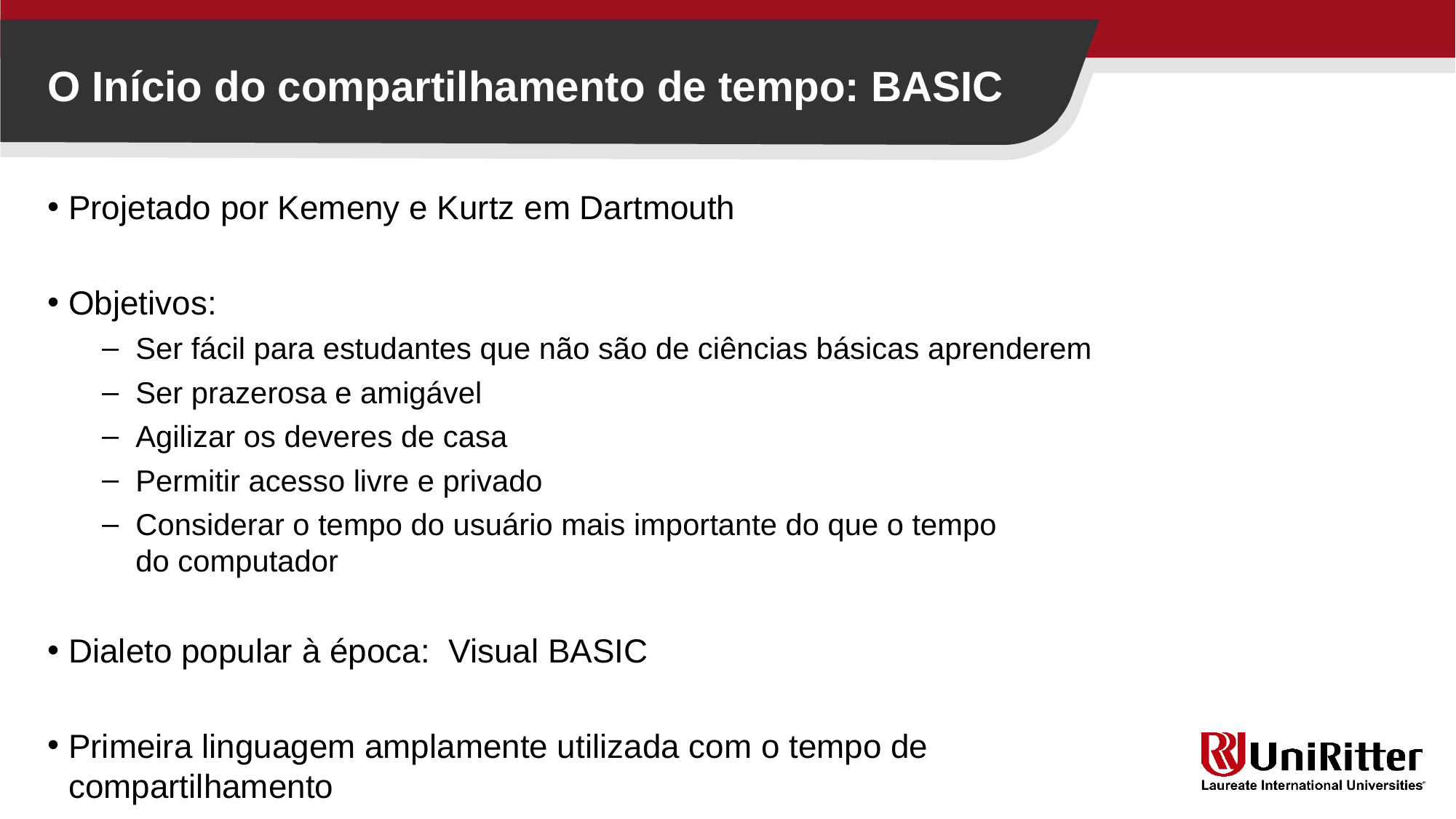

O Início do compartilhamento de tempo: BASIC
Projetado por Kemeny e Kurtz em Dartmouth

Objetivos:
Ser fácil para estudantes que não são de ciências básicas aprenderem
Ser prazerosa e amigável
Agilizar os deveres de casa
Permitir acesso livre e privado
Considerar o tempo do usuário mais importante do que o tempo
do computador

Dialeto popular à época:  Visual BASIC

Primeira linguagem amplamente utilizada com o tempo de compartilhamento